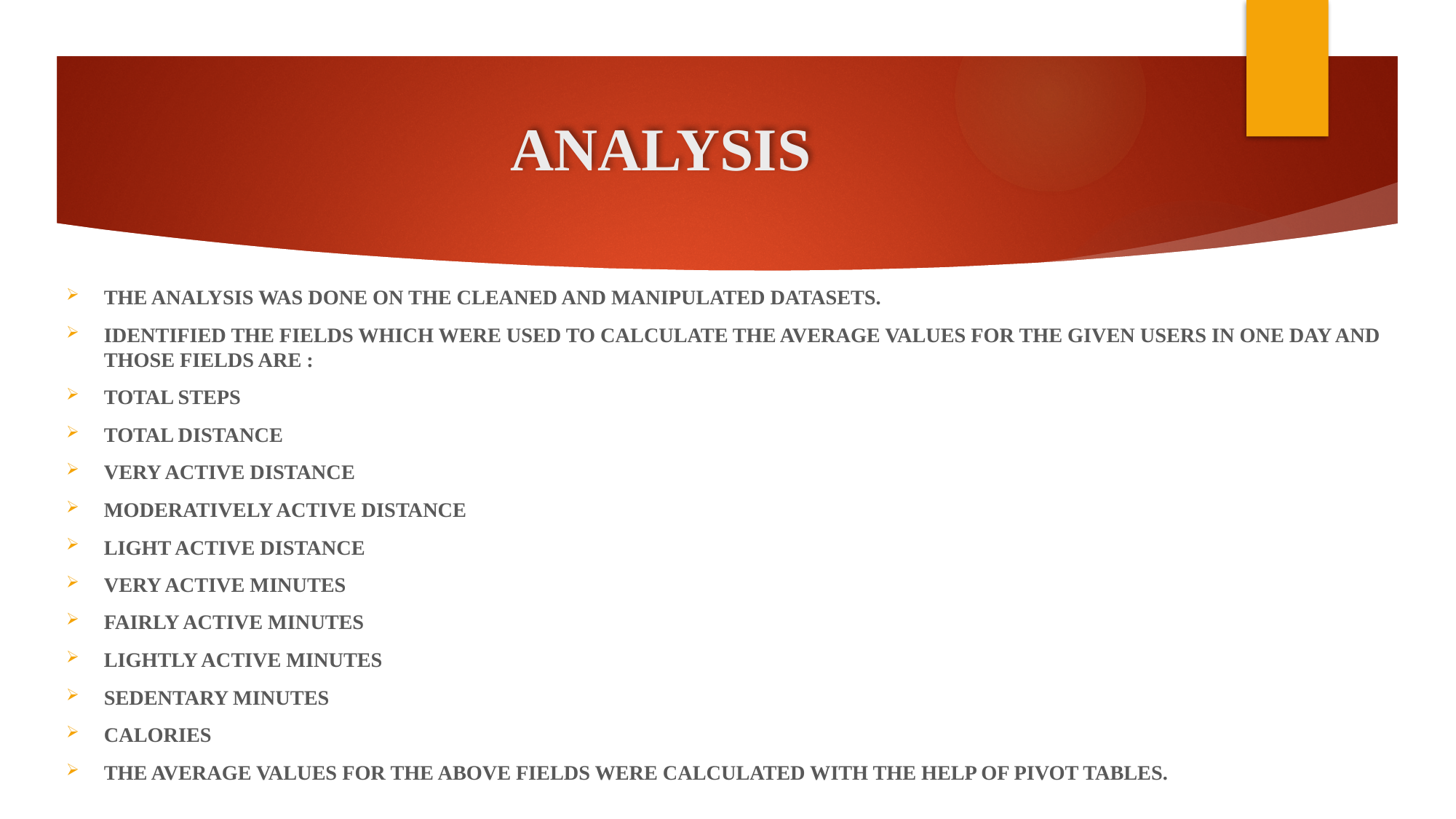

# ANALYSIS
THE ANALYSIS WAS DONE ON THE CLEANED AND MANIPULATED DATASETS.
IDENTIFIED THE FIELDS WHICH WERE USED TO CALCULATE THE AVERAGE VALUES FOR THE GIVEN USERS IN ONE DAY AND THOSE FIELDS ARE :
TOTAL STEPS
TOTAL DISTANCE
VERY ACTIVE DISTANCE
MODERATIVELY ACTIVE DISTANCE
LIGHT ACTIVE DISTANCE
VERY ACTIVE MINUTES
FAIRLY ACTIVE MINUTES
LIGHTLY ACTIVE MINUTES
SEDENTARY MINUTES
CALORIES
THE AVERAGE VALUES FOR THE ABOVE FIELDS WERE CALCULATED WITH THE HELP OF PIVOT TABLES.